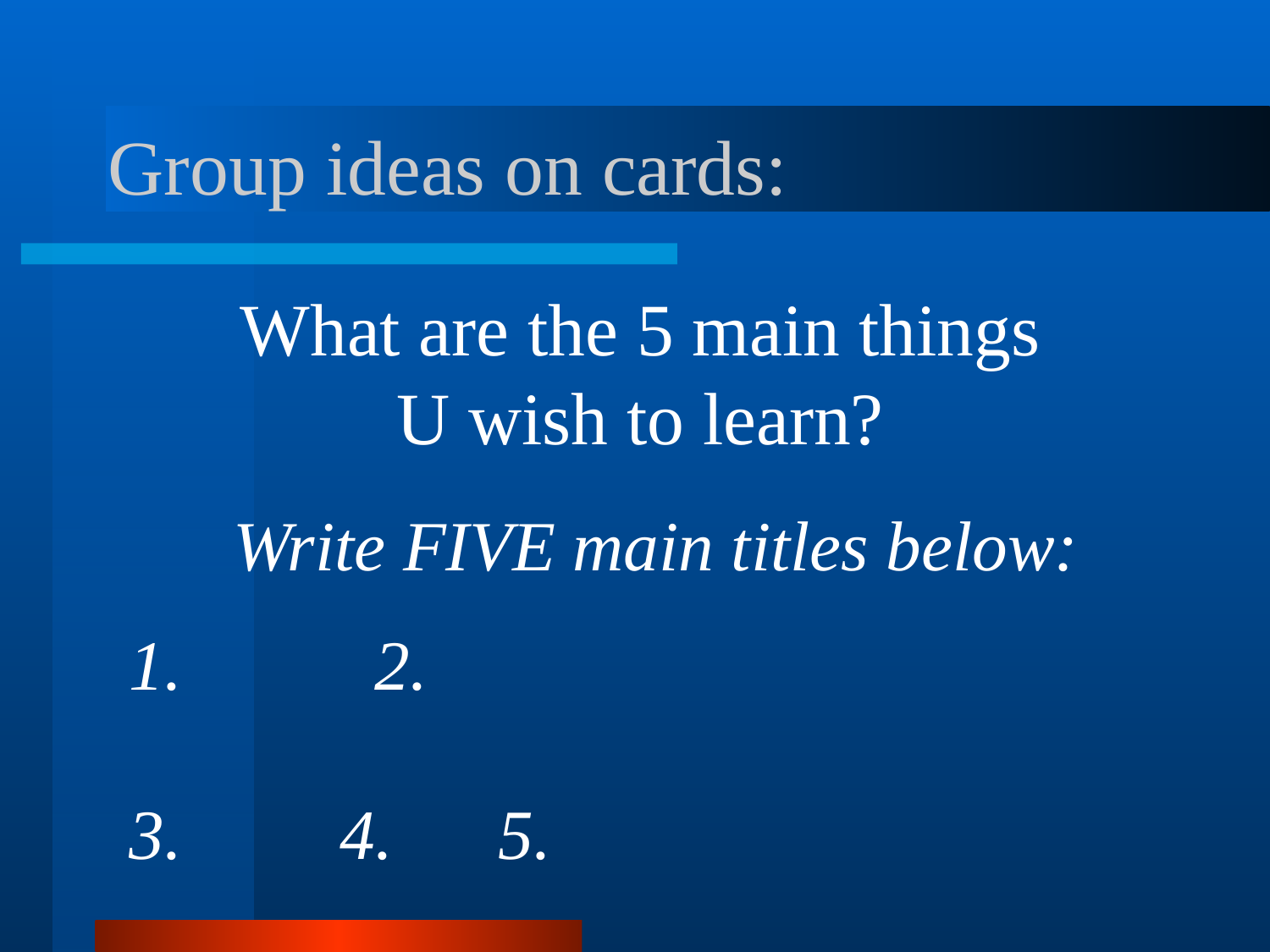

# Group ideas on cards:
What are the 5 main things
U wish to learn?
Write FIVE main titles below:
1.           2.

3.         4.      5.